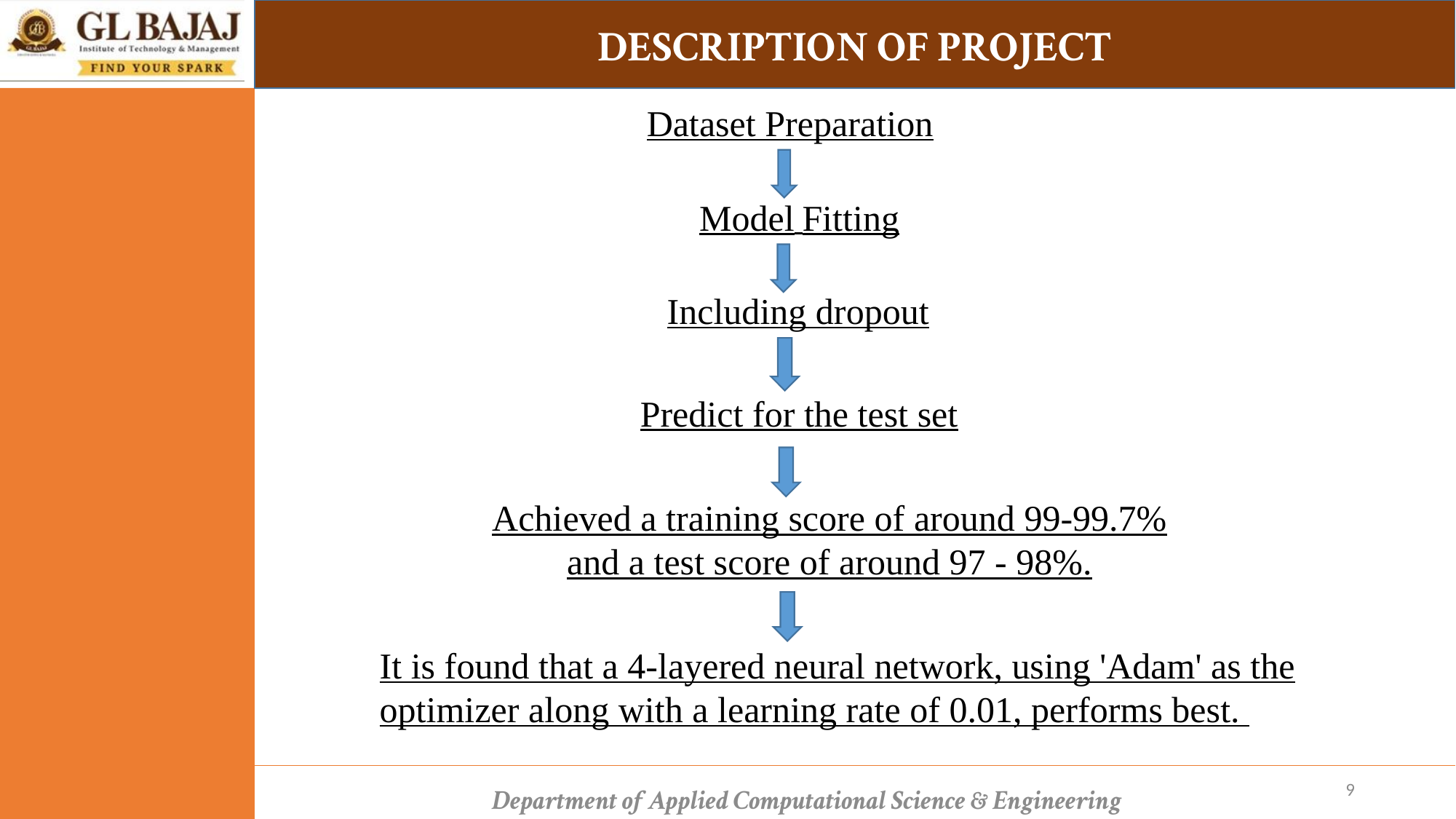

DESCRIPTION OF PROJECT

Dataset Preparation

Model Fitting

Including dropout

Predict for the test set

Achieved a training score of around 99-99.7% and a test score of around 97 - 98%.

It is found that a 4-layered neural network, using 'Adam' as the optimizer along with a learning rate of 0.01, performs best.
9
Department of Applied Computational Science & Engineering